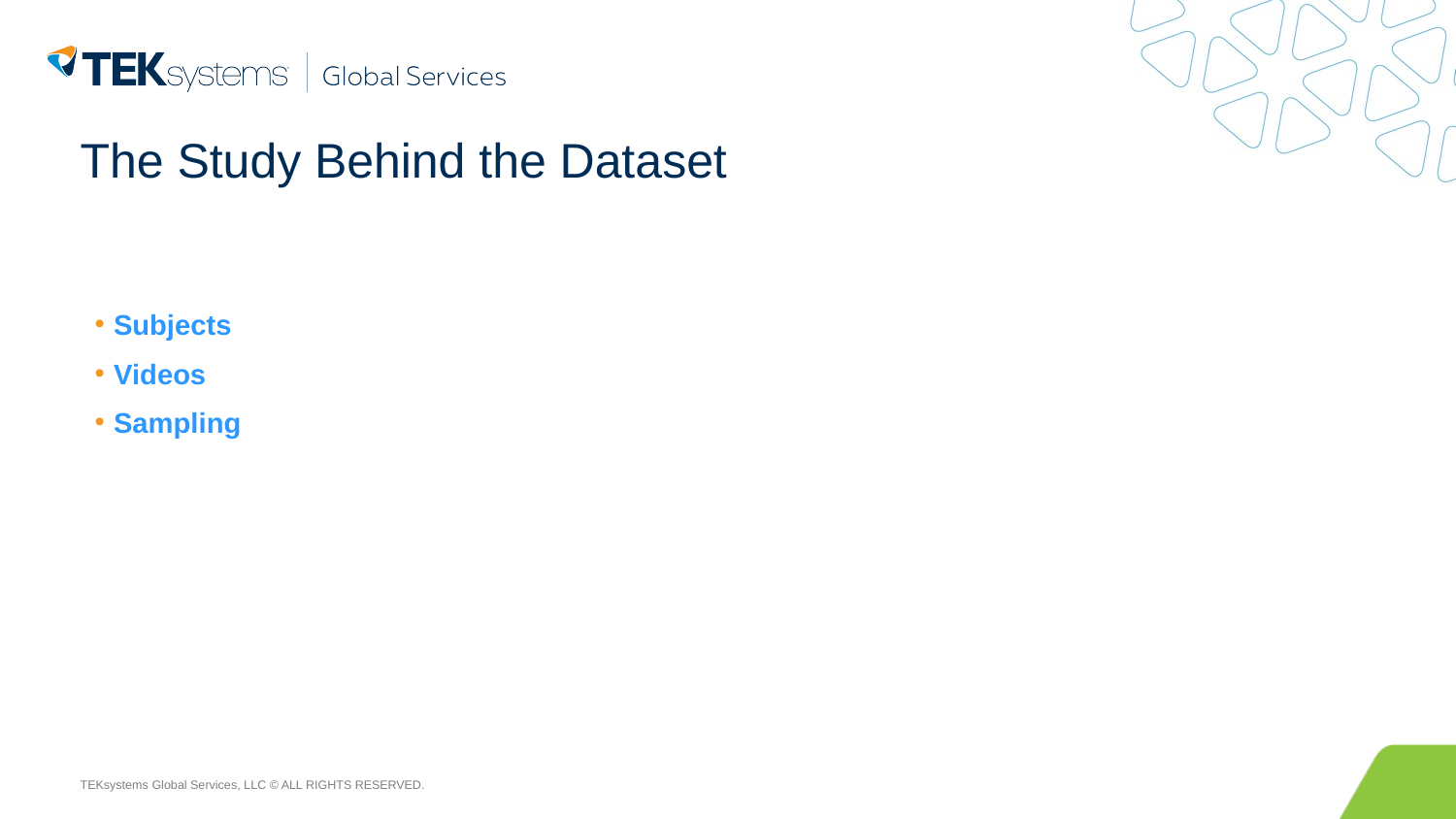

# The Study Behind the Dataset
Subjects
Videos
Sampling